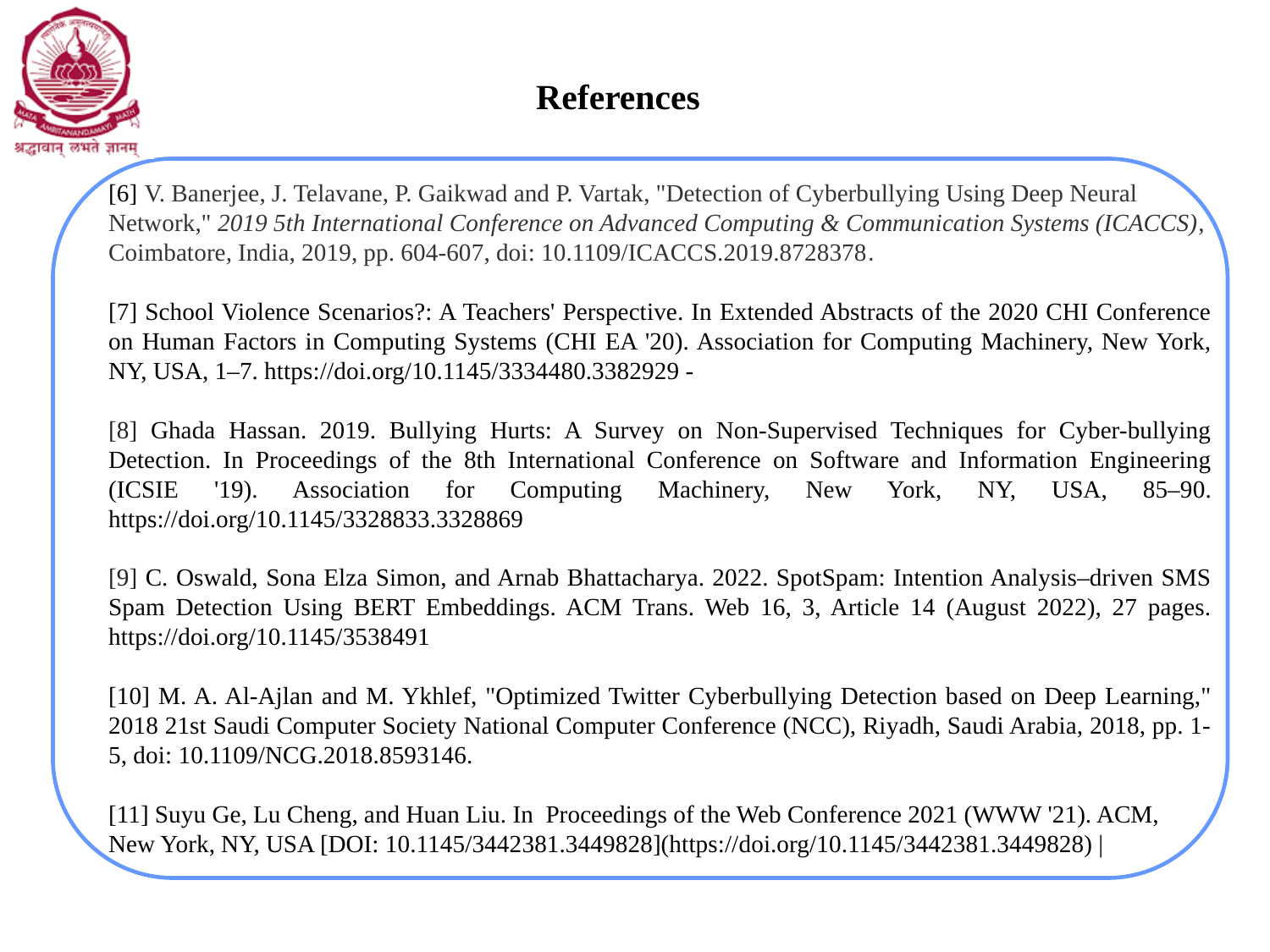

# References
[6] V. Banerjee, J. Telavane, P. Gaikwad and P. Vartak, "Detection of Cyberbullying Using Deep Neural Network," 2019 5th International Conference on Advanced Computing & Communication Systems (ICACCS), Coimbatore, India, 2019, pp. 604-607, doi: 10.1109/ICACCS.2019.8728378.

[7] School Violence Scenarios?: A Teachers' Perspective. In Extended Abstracts of the 2020 CHI Conference on Human Factors in Computing Systems (CHI EA '20). Association for Computing Machinery, New York, NY, USA, 1–7. https://doi.org/10.1145/3334480.3382929 -

[8] Ghada Hassan. 2019. Bullying Hurts: A Survey on Non-Supervised Techniques for Cyber-bullying Detection. In Proceedings of the 8th International Conference on Software and Information Engineering (ICSIE '19). Association for Computing Machinery, New York, NY, USA, 85–90. https://doi.org/10.1145/3328833.3328869

[9] C. Oswald, Sona Elza Simon, and Arnab Bhattacharya. 2022. SpotSpam: Intention Analysis–driven SMS Spam Detection Using BERT Embeddings. ACM Trans. Web 16, 3, Article 14 (August 2022), 27 pages. https://doi.org/10.1145/3538491
[10] M. A. Al-Ajlan and M. Ykhlef, "Optimized Twitter Cyberbullying Detection based on Deep Learning," 2018 21st Saudi Computer Society National Computer Conference (NCC), Riyadh, Saudi Arabia, 2018, pp. 1-5, doi: 10.1109/NCG.2018.8593146.

[11] Suyu Ge, Lu Cheng, and Huan Liu. In  Proceedings of the Web Conference 2021 (WWW '21). ACM, New York, NY, USA [DOI: 10.1145/3442381.3449828](https://doi.org/10.1145/3442381.3449828) |